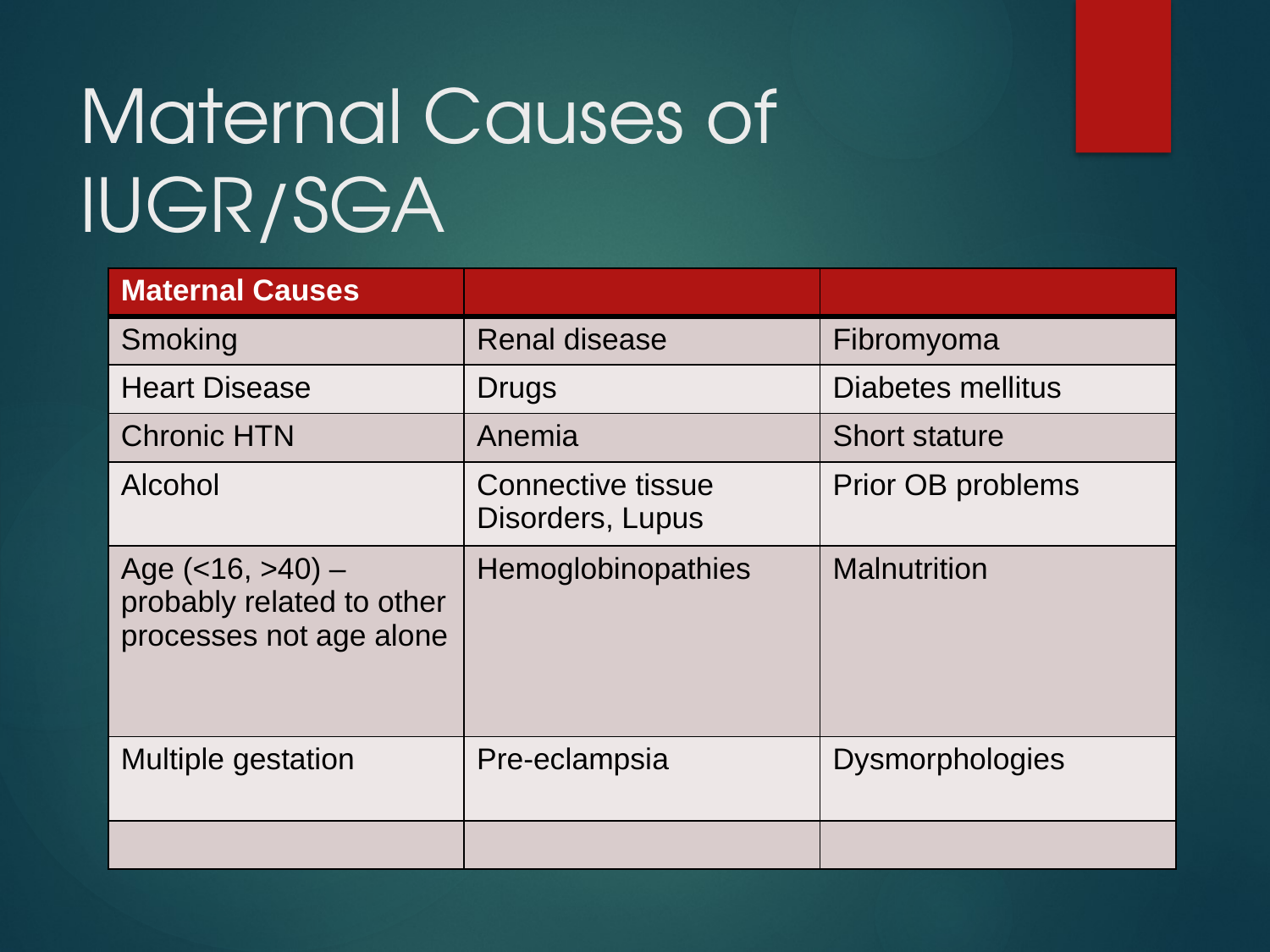

# Maternal Causes of IUGR/SGA
| Maternal Causes |  |  |
| --- | --- | --- |
| Smoking | Renal disease | Fibromyoma |
| Heart Disease | Drugs | Diabetes mellitus |
| Chronic HTN | Anemia | Short stature |
| Alcohol | Connective tissue Disorders, Lupus | Prior OB problems |
| Age (<16, >40) – probably related to other processes not age alone | Hemoglobinopathies | Malnutrition |
| Multiple gestation | Pre-eclampsia | Dysmorphologies |
|  |  |  |